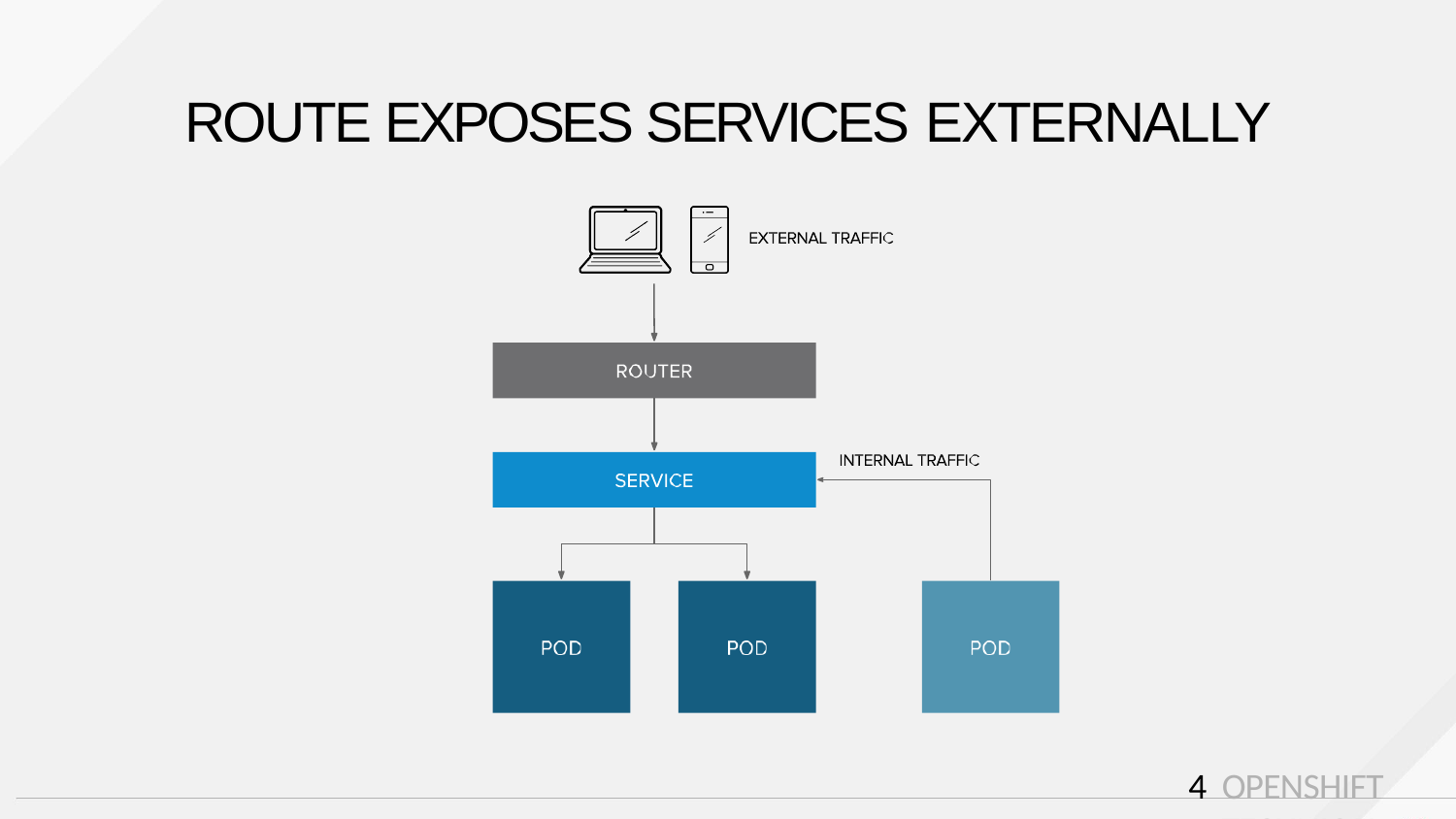

# ROUTE EXPOSES SERVICES EXTERNALLY

4 OPENSHIFT TECHNICAL OVERVIEW